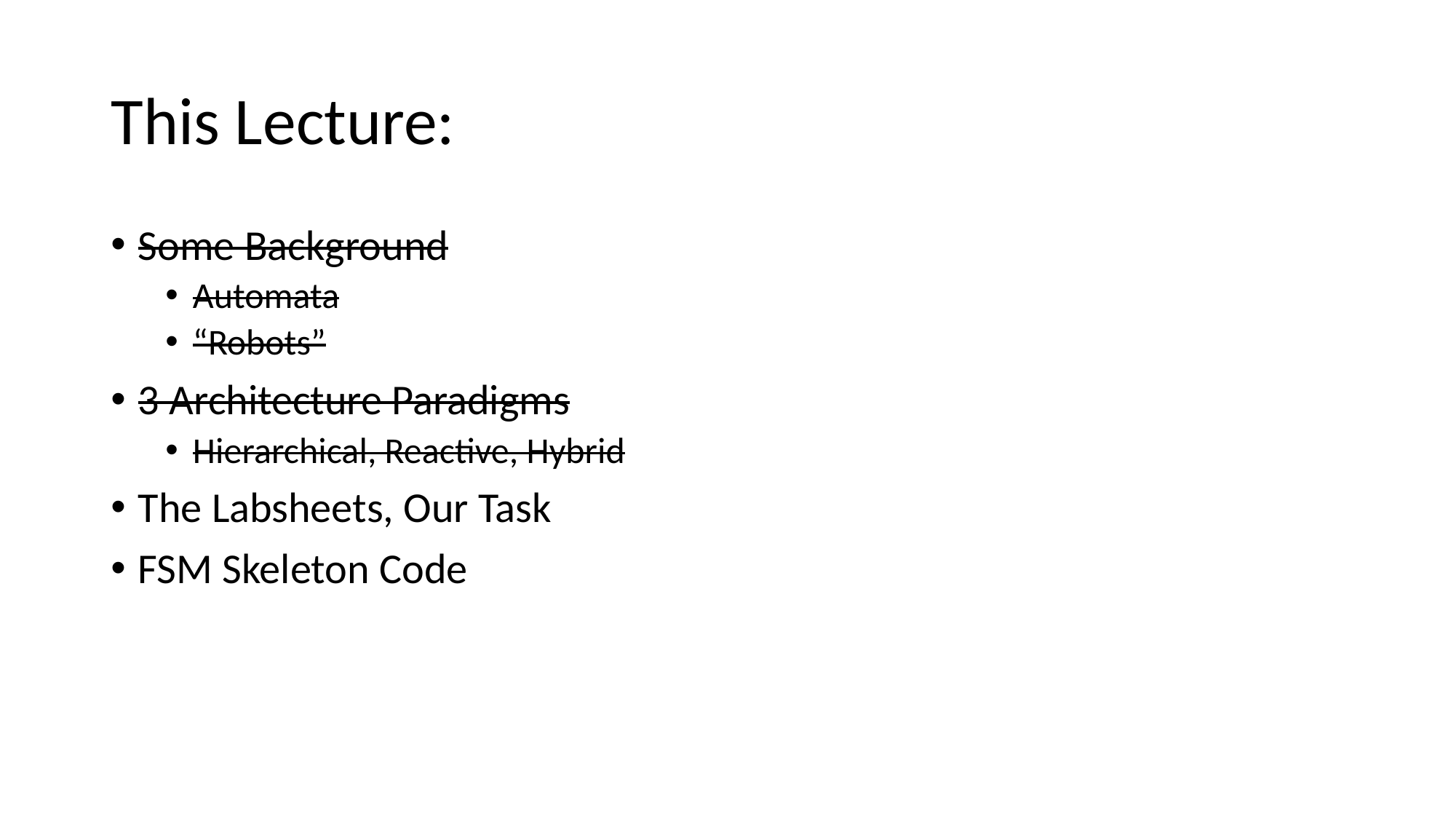

# This Lecture:
Some Background
Automata
“Robots”
3 Architecture Paradigms
Hierarchical, Reactive, Hybrid
The Labsheets, Our Task
FSM Skeleton Code